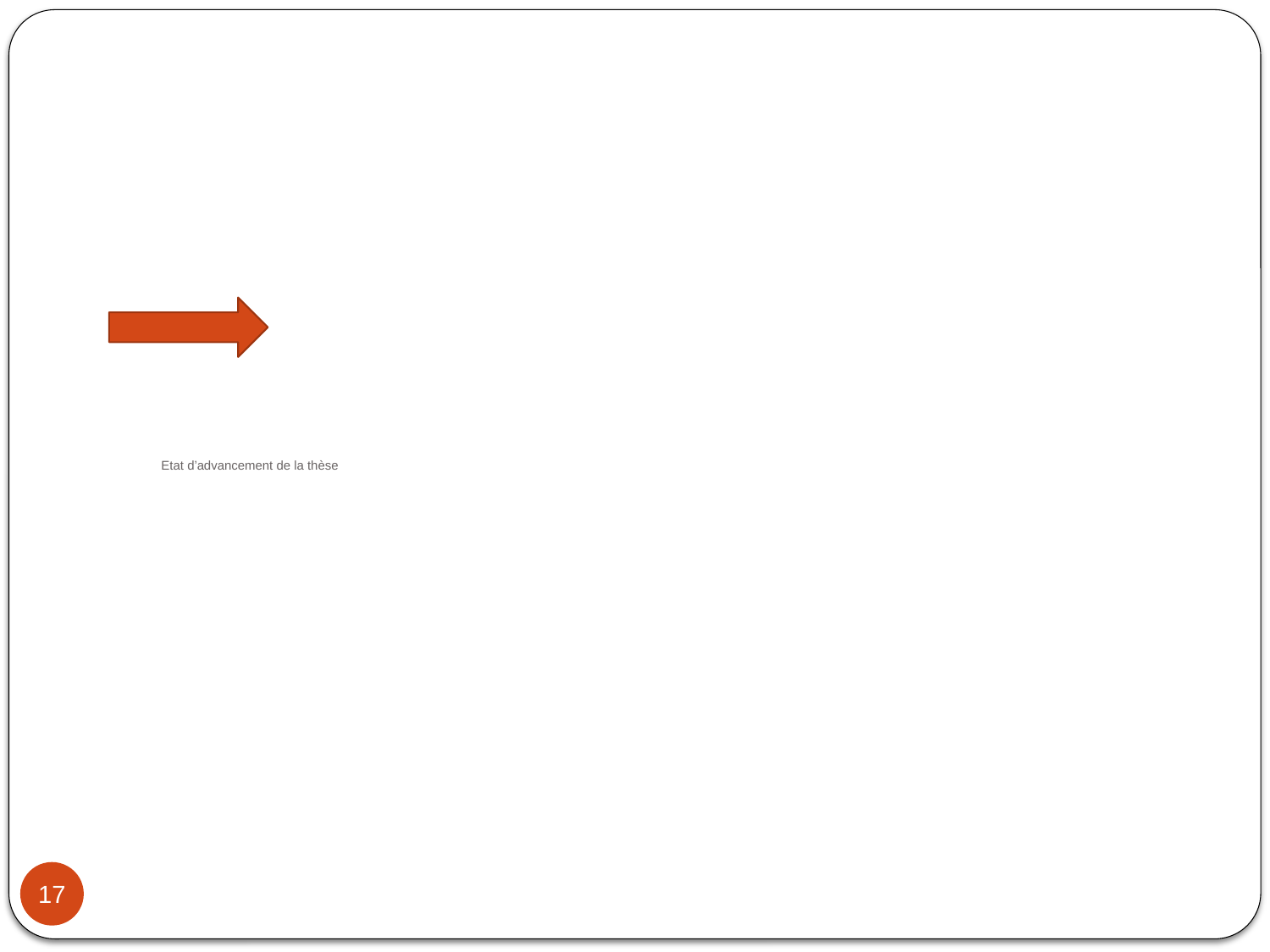

# Etat d’advancement de la thèse
17